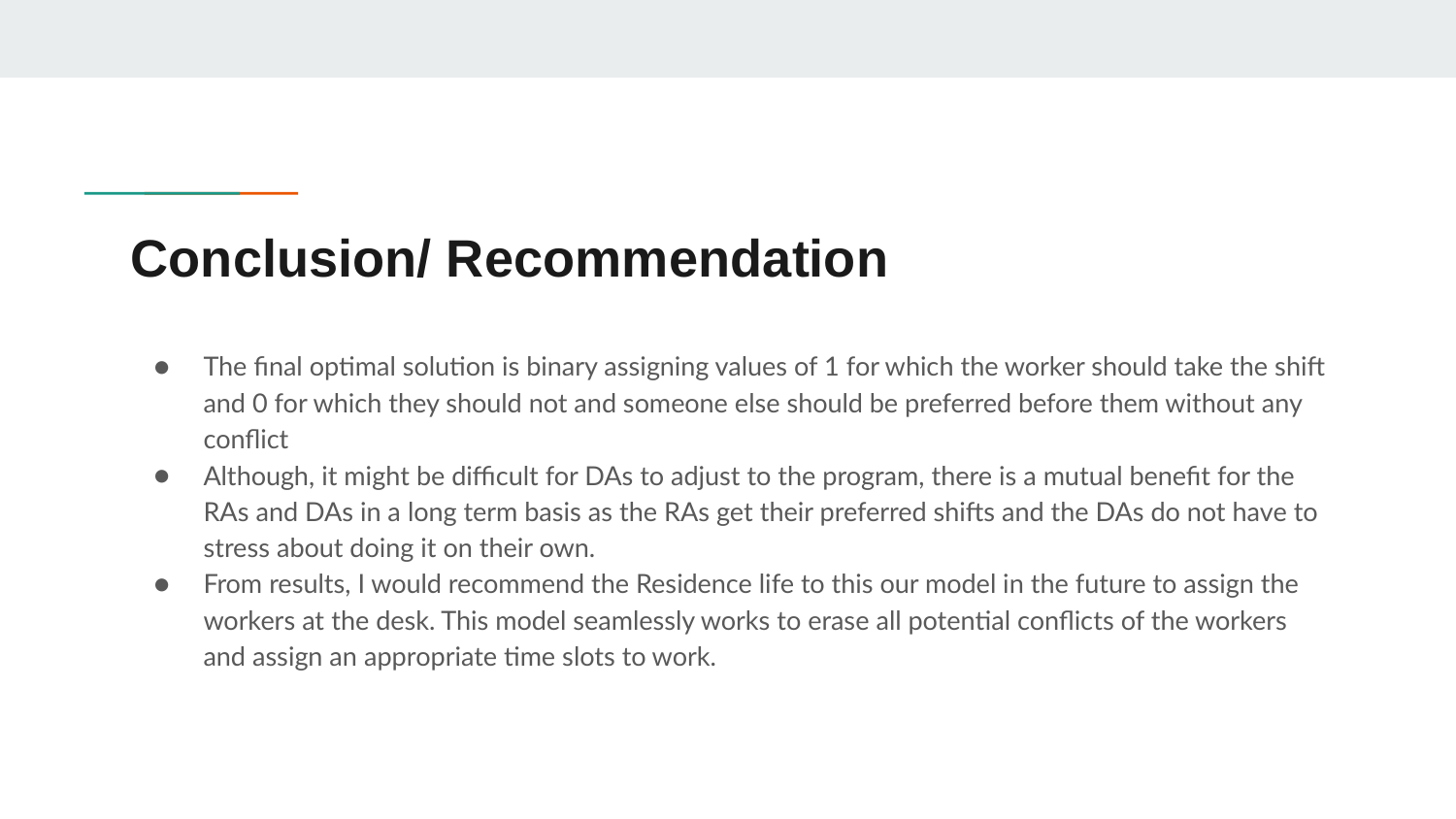

# Conclusion/ Recommendation
The final optimal solution is binary assigning values of 1 for which the worker should take the shift and 0 for which they should not and someone else should be preferred before them without any conflict
Although, it might be difficult for DAs to adjust to the program, there is a mutual benefit for the RAs and DAs in a long term basis as the RAs get their preferred shifts and the DAs do not have to stress about doing it on their own.
From results, I would recommend the Residence life to this our model in the future to assign the workers at the desk. This model seamlessly works to erase all potential conflicts of the workers and assign an appropriate time slots to work.